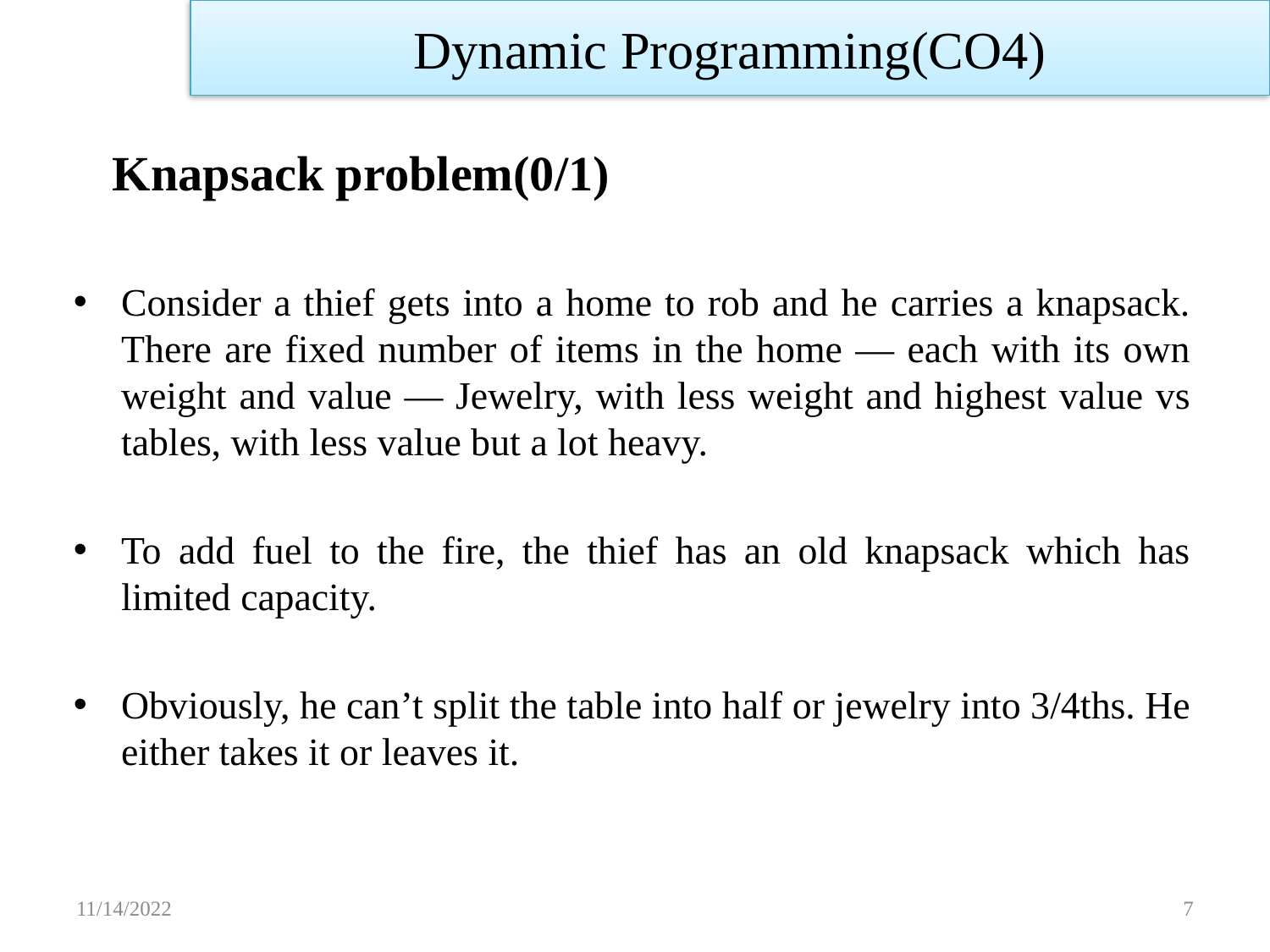

Dynamic Programming(CO4)
    Knapsack problem(0/1)

Consider a thief gets into a home to rob and he carries a knapsack. There are fixed number of items in the home — each with its own weight and value — Jewelry, with less weight and highest value vs tables, with less value but a lot heavy.

To add fuel to the fire, the thief has an old knapsack which has limited capacity.

Obviously, he can’t split the table into half or jewelry into 3/4ths. He either takes it or leaves it.
11/14/2022
7